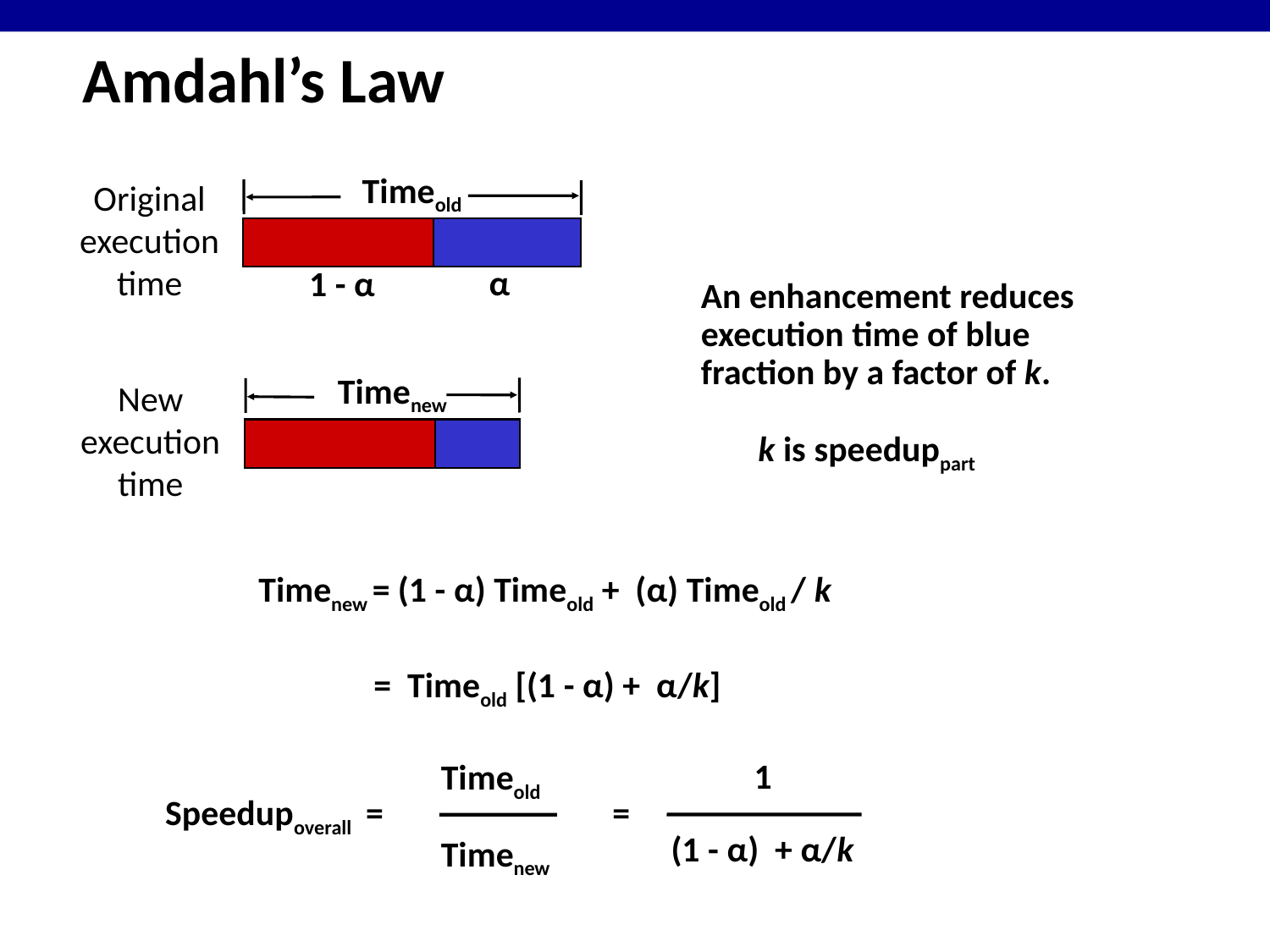

# Amdahl’s Law
Timeold
Original execution time

α
1 - α
An enhancement reduces execution time of blue fraction by a factor of k.
Timenew
New execution time

k is speeduppart
Timenew = (1 - α) Timeold +  (α) Timeold / k
              =  Timeold [(1 - α) +  α/k]
1
Timeold

Timenew
Speedupoverall   =
=

(1 - α)  + α/k